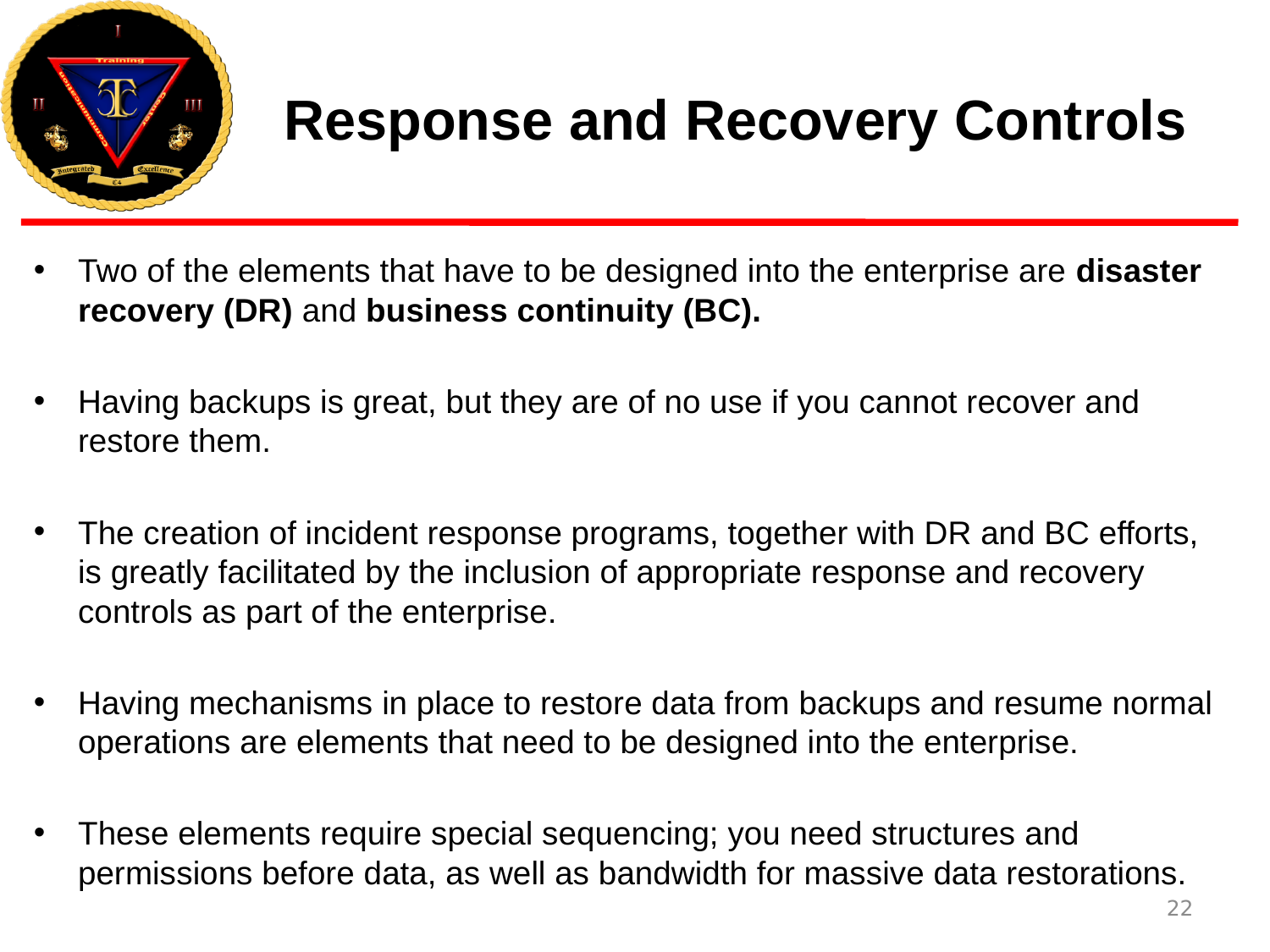

# Response and Recovery Controls
Two of the elements that have to be designed into the enterprise are disaster recovery (DR) and business continuity (BC).

Having backups is great, but they are of no use if you cannot recover and restore them.

The creation of incident response programs, together with DR and BC efforts, is greatly facilitated by the inclusion of appropriate response and recovery controls as part of the enterprise.

Having mechanisms in place to restore data from backups and resume normal operations are elements that need to be designed into the enterprise.

These elements require special sequencing; you need structures and permissions before data, as well as bandwidth for massive data restorations.
22